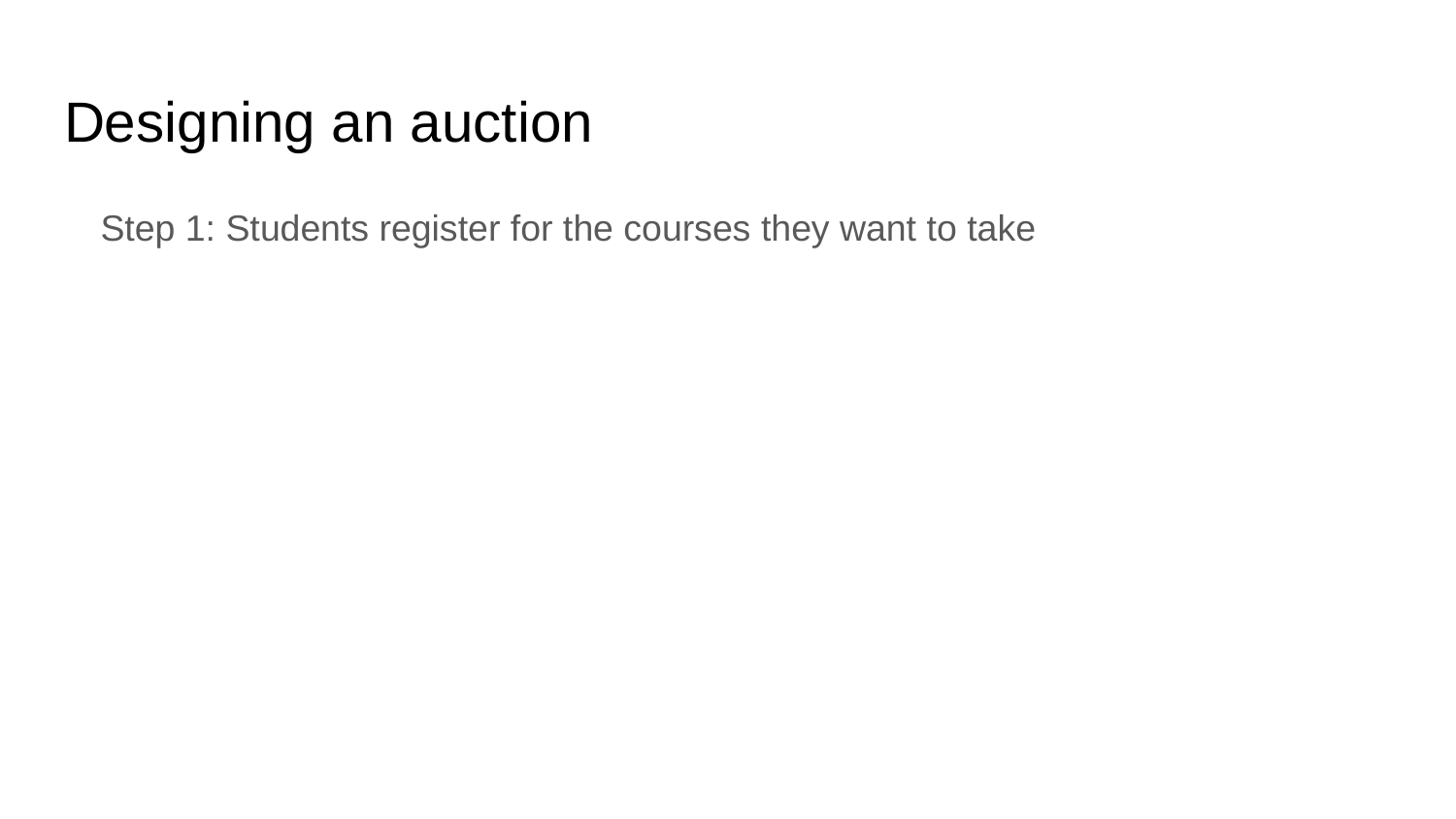

# Designing an auction
Step 1: Students register for the courses they want to take